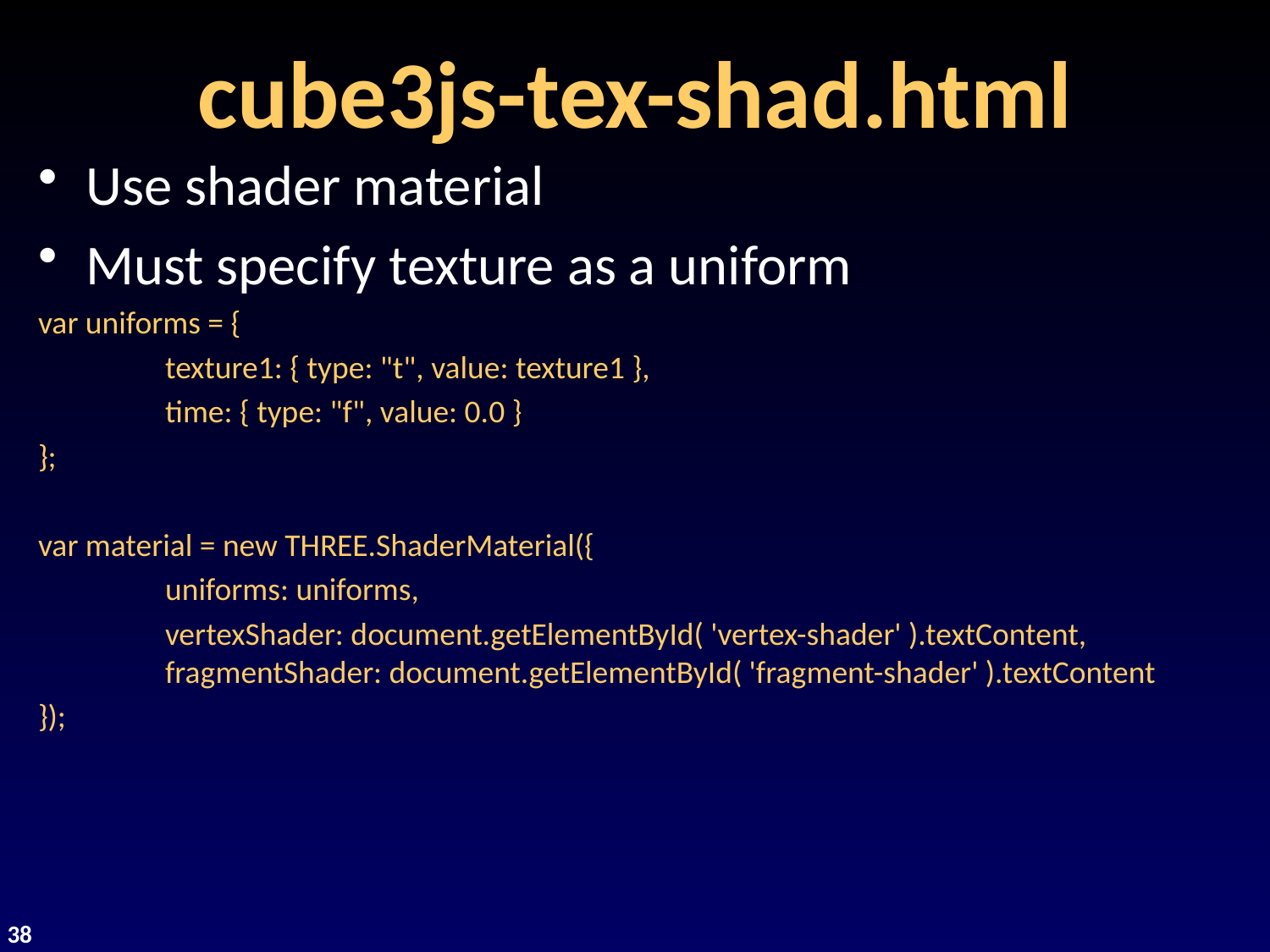

# cube3js-tex-shad.html
Use shader material
Must specify texture as a uniform
var uniforms = {
	texture1: { type: "t", value: texture1 },
	time: { type: "f", value: 0.0 }
};

var material = new THREE.ShaderMaterial({
	uniforms: uniforms,
	vertexShader: document.getElementById( 'vertex-shader' ).textContent,
	fragmentShader: document.getElementById( 'fragment-shader' ).textContent
});
38